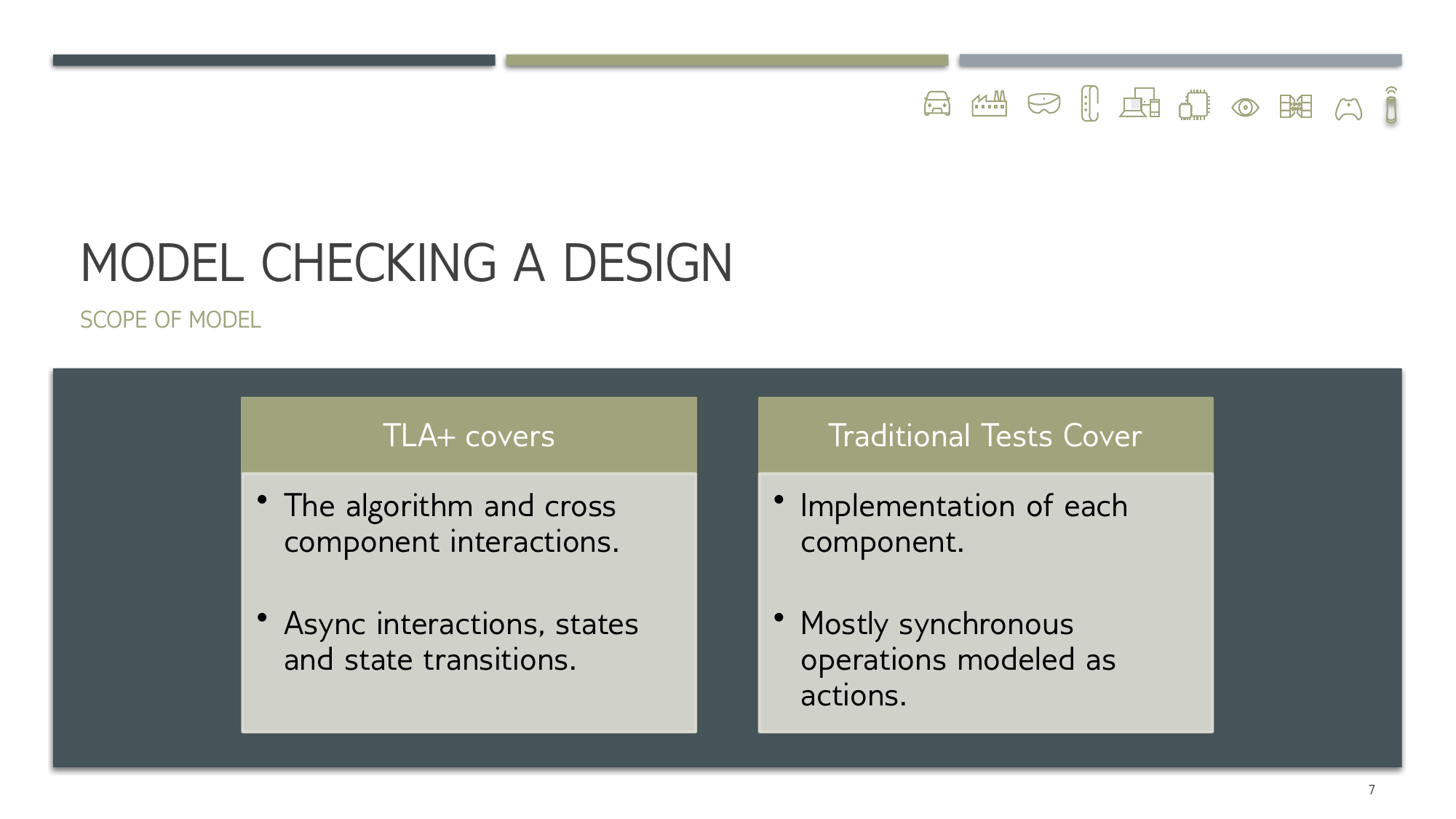

# Model Checking A Design
Scope of Model
TLA+ covers
The algorithm and cross component interactions.

Async interactions, states and state transitions.
Traditional Tests Cover
Implementation of each component.

Mostly synchronous operations modeled as actions.
7